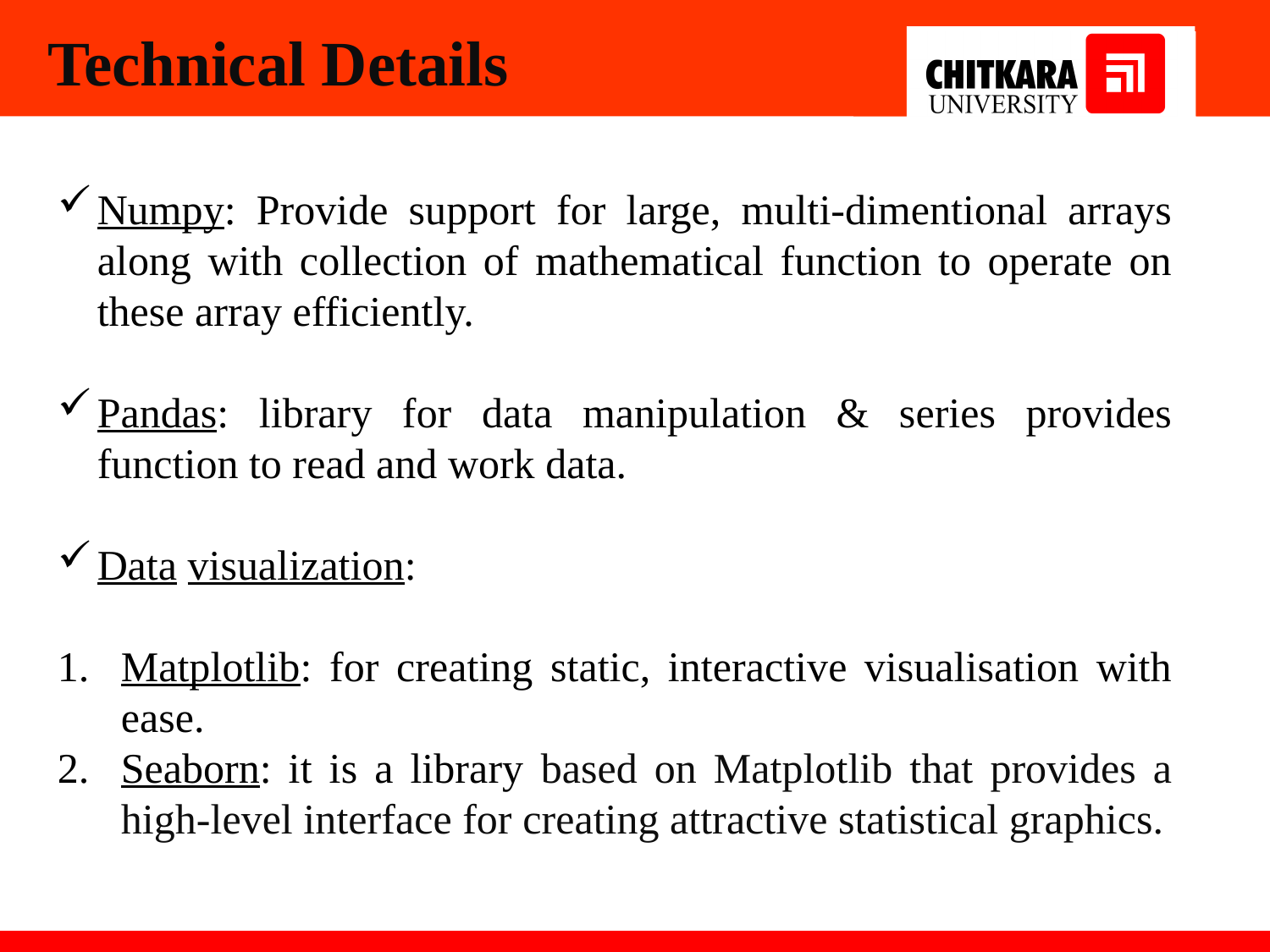

Technical Details
Numpy: Provide support for large, multi-dimentional arrays along with collection of mathematical function to operate on these array efficiently.

Pandas: library for data manipulation & series provides function to read and work data.

Data visualization:

Matplotlib: for creating static, interactive visualisation with ease.
Seaborn: it is a library based on Matplotlib that provides a high-level interface for creating attractive statistical graphics.